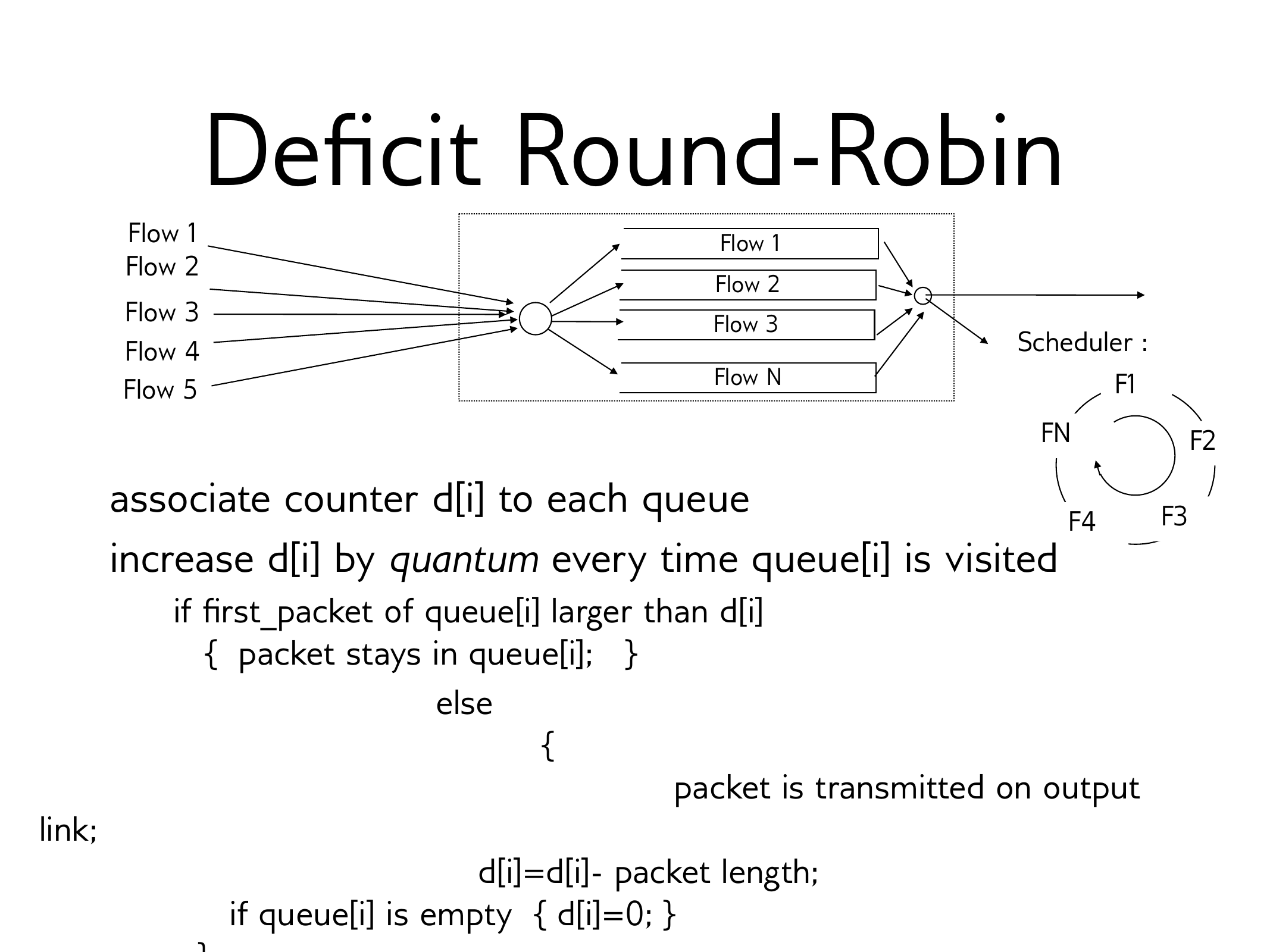

# Deficit Round-Robin

Flow 1

Flow 1

Flow 2

Flow 2

Flow 3

Flow 3

Scheduler :

Flow 4

Flow N

F1
Flow 5

FN

F2
associate counter d[i] to each queue
increase d[i] by quantum every time queue[i] is visited
if first_packet of queue[i] larger than d[i]
   {  packet stays in queue[i];   }
			         else
 					{
   						   packet is transmitted on output link;
   			             d[i]=d[i]- packet length;
                  if queue[i] is empty  { d[i]=0; }
               }

F3

F4